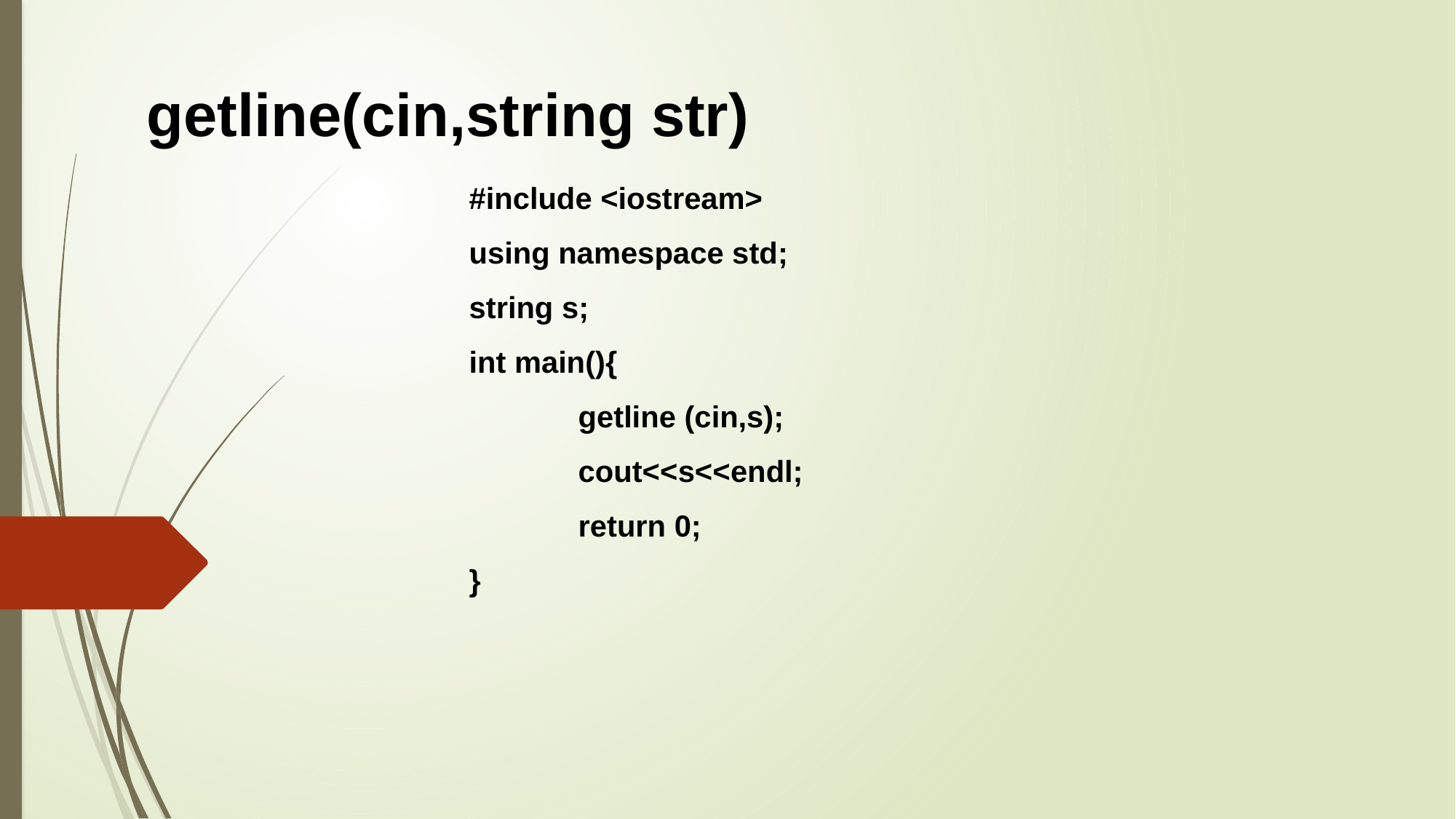

getline(cin,string str)
#include <iostream>
using namespace std;
string s;
int main(){
	getline (cin,s);
	cout<<s<<endl;
	return 0;
}